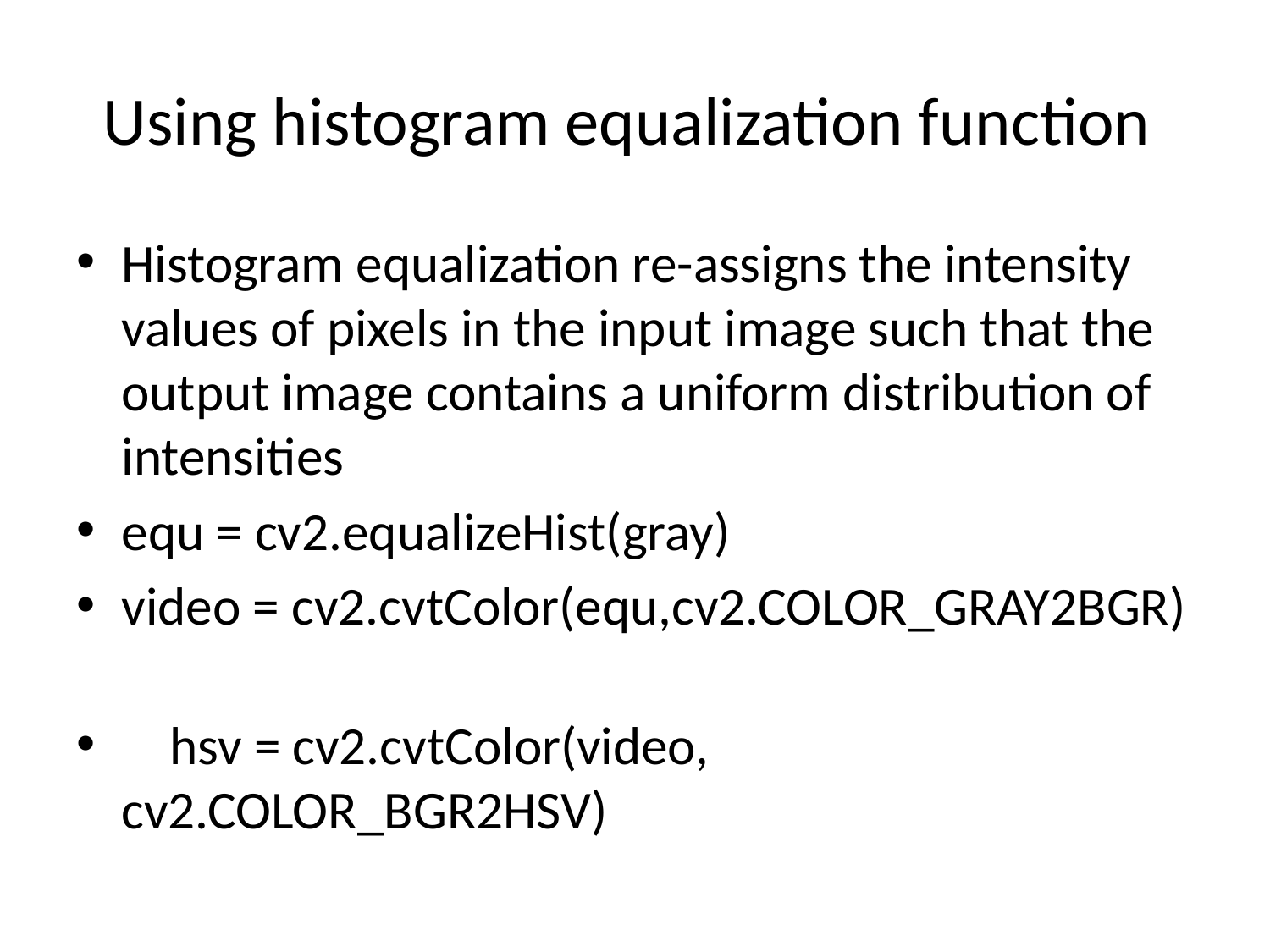

# Using histogram equalization function
Histogram equalization re-assigns the intensity values of pixels in the input image such that the output image contains a uniform distribution of intensities
equ = cv2.equalizeHist(gray)
video = cv2.cvtColor(equ,cv2.COLOR_GRAY2BGR)
    hsv = cv2.cvtColor(video, cv2.COLOR_BGR2HSV)